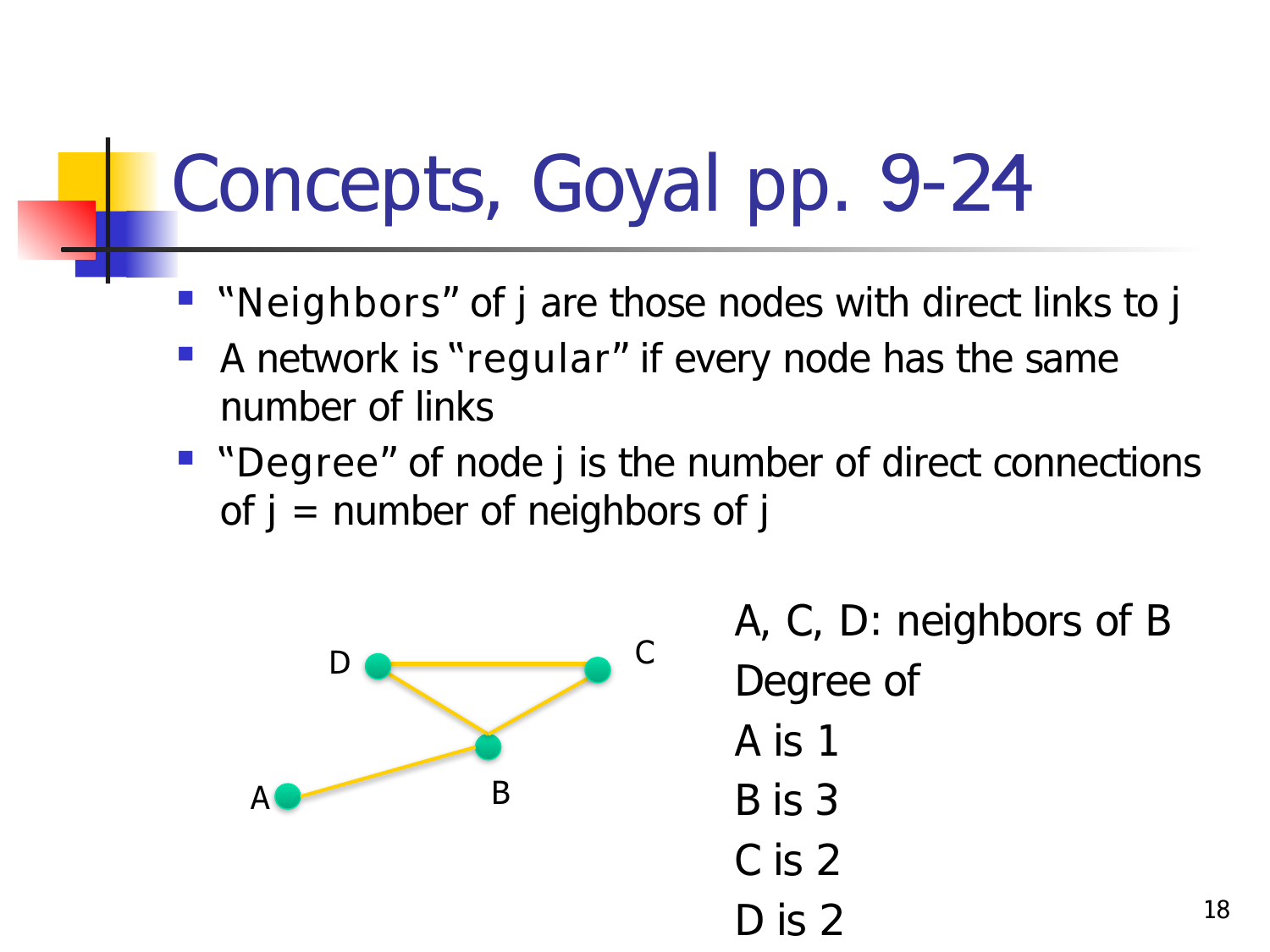

# Concepts, Goyal pp. 9-24
“Neighbors” of j are those nodes with direct links to j
A network is “regular” if every node has the same number of links
“Degree” of node j is the number of direct connections of j = number of neighbors of j

A, C, D: neighbors of B
Degree of
A is 1
B is 3
C is 2
D is 2

C
D

B
A

18